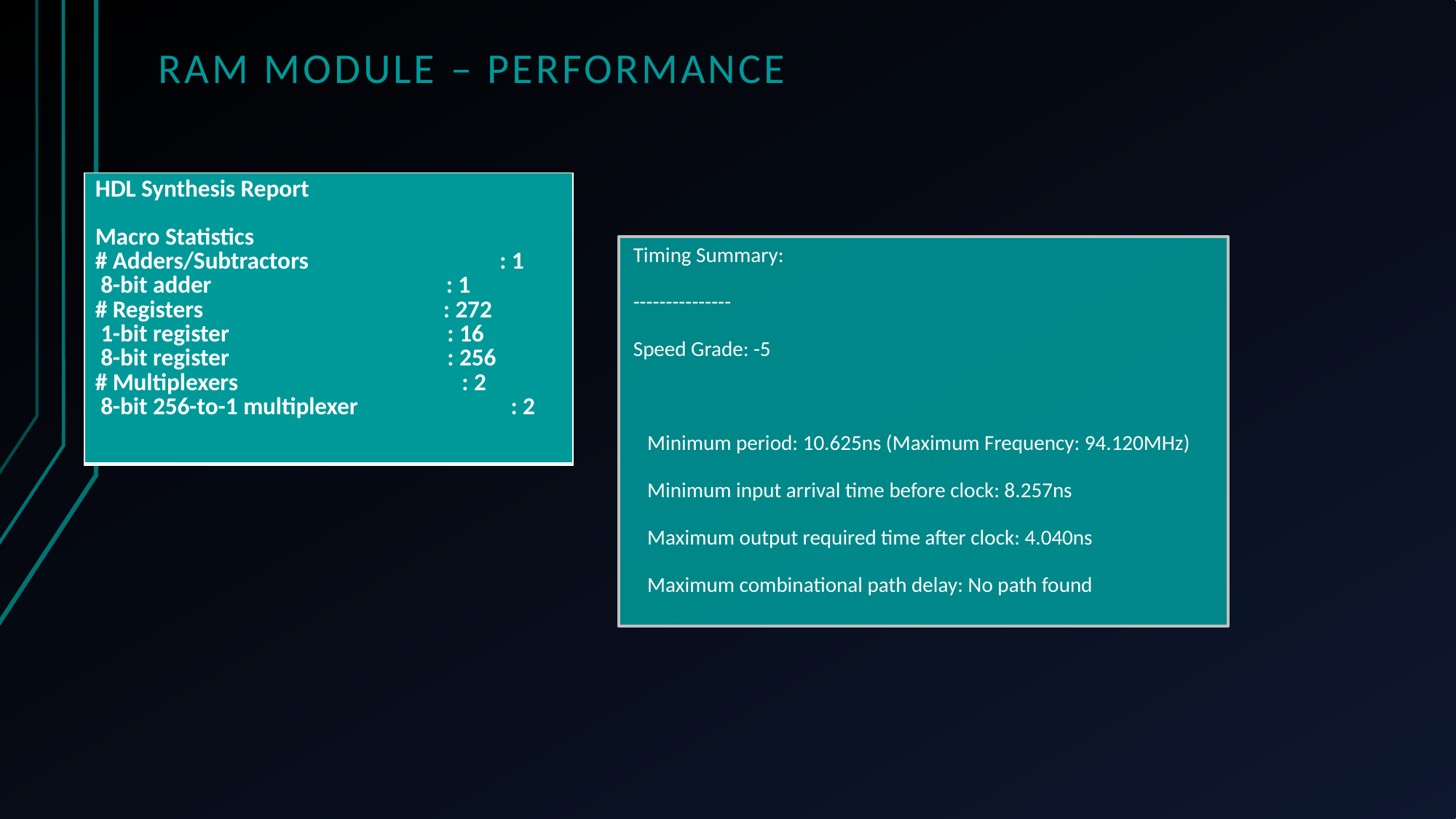

# RAM MODULE – PERFORMANCE
| HDL Synthesis Report Macro Statistics # Adders/Subtractors : 1 8-bit adder : 1 # Registers : 272 1-bit register : 16 8-bit register : 256 # Multiplexers : 2 8-bit 256-to-1 multiplexer : 2 |
| --- |
Timing Summary:
---------------
Speed Grade: -5

   Minimum period: 10.625ns (Maximum Frequency: 94.120MHz)
   Minimum input arrival time before clock: 8.257ns
   Maximum output required time after clock: 4.040ns
   Maximum combinational path delay: No path found